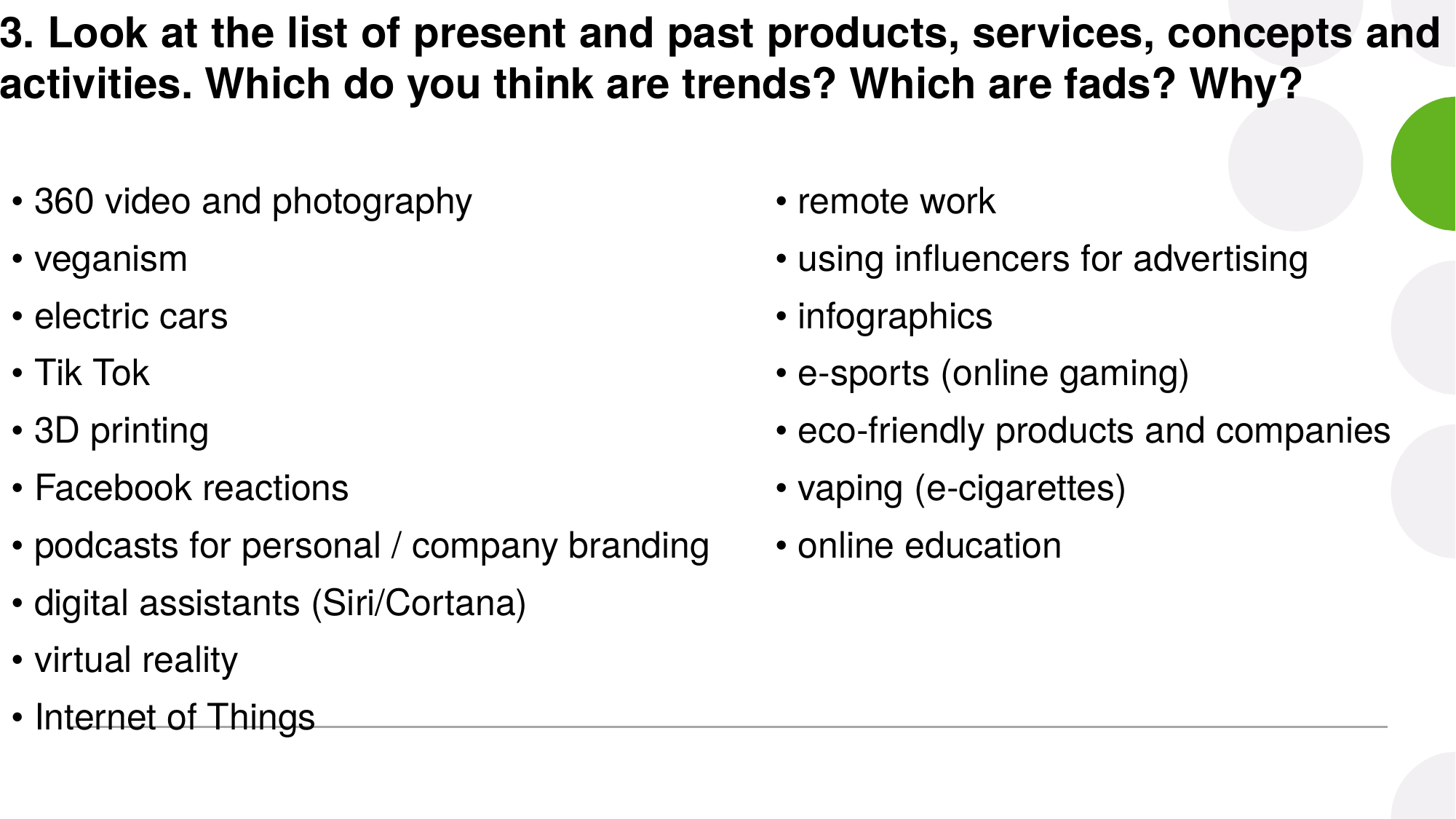

# 3. Look at the list of present and past products, services, concepts and activities. Which do you think are trends? Which are fads? Why?

• 360 video and photography
• veganism
• electric cars
• Tik Tok
• 3D printing
• Facebook reactions
• podcasts for personal / company branding
• digital assistants (Siri/Cortana)
• virtual reality
• Internet of Things
• remote work
• using influencers for advertising
• infographics
• e-sports (online gaming)
• eco-friendly products and companies
• vaping (e-cigarettes)
• online education